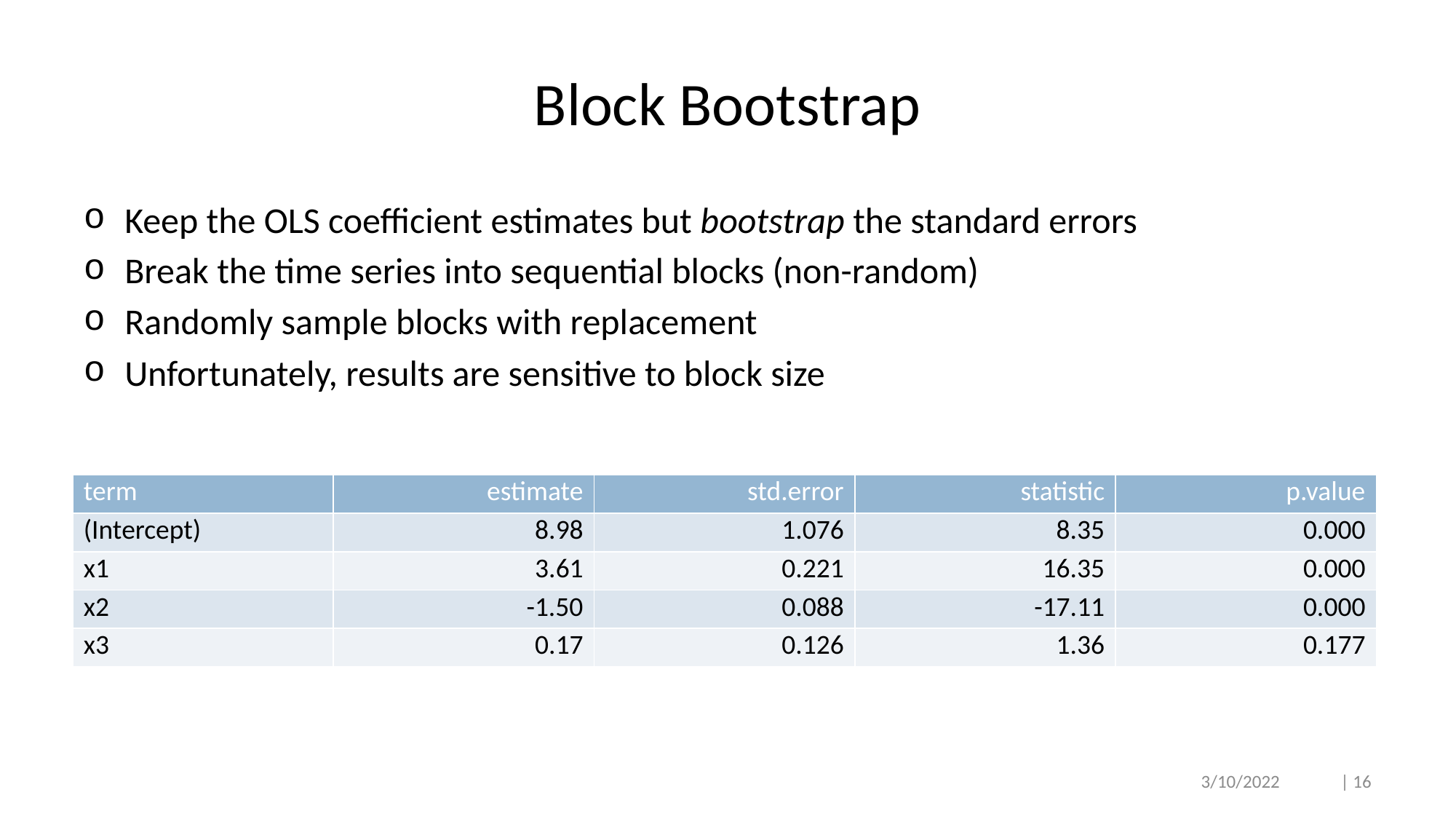

# Block Bootstrap
Keep the OLS coefficient estimates but bootstrap the standard errors
Break the time series into sequential blocks (non-random)
Randomly sample blocks with replacement
Unfortunately, results are sensitive to block size
| term | estimate | std.error | statistic | p.value |
| --- | --- | --- | --- | --- |
| (Intercept) | 8.98 | 1.076 | 8.35 | 0.000 |
| x1 | 3.61 | 0.221 | 16.35 | 0.000 |
| x2 | -1.50 | 0.088 | -17.11 | 0.000 |
| x3 | 0.17 | 0.126 | 1.36 | 0.177 |
3/10/2022